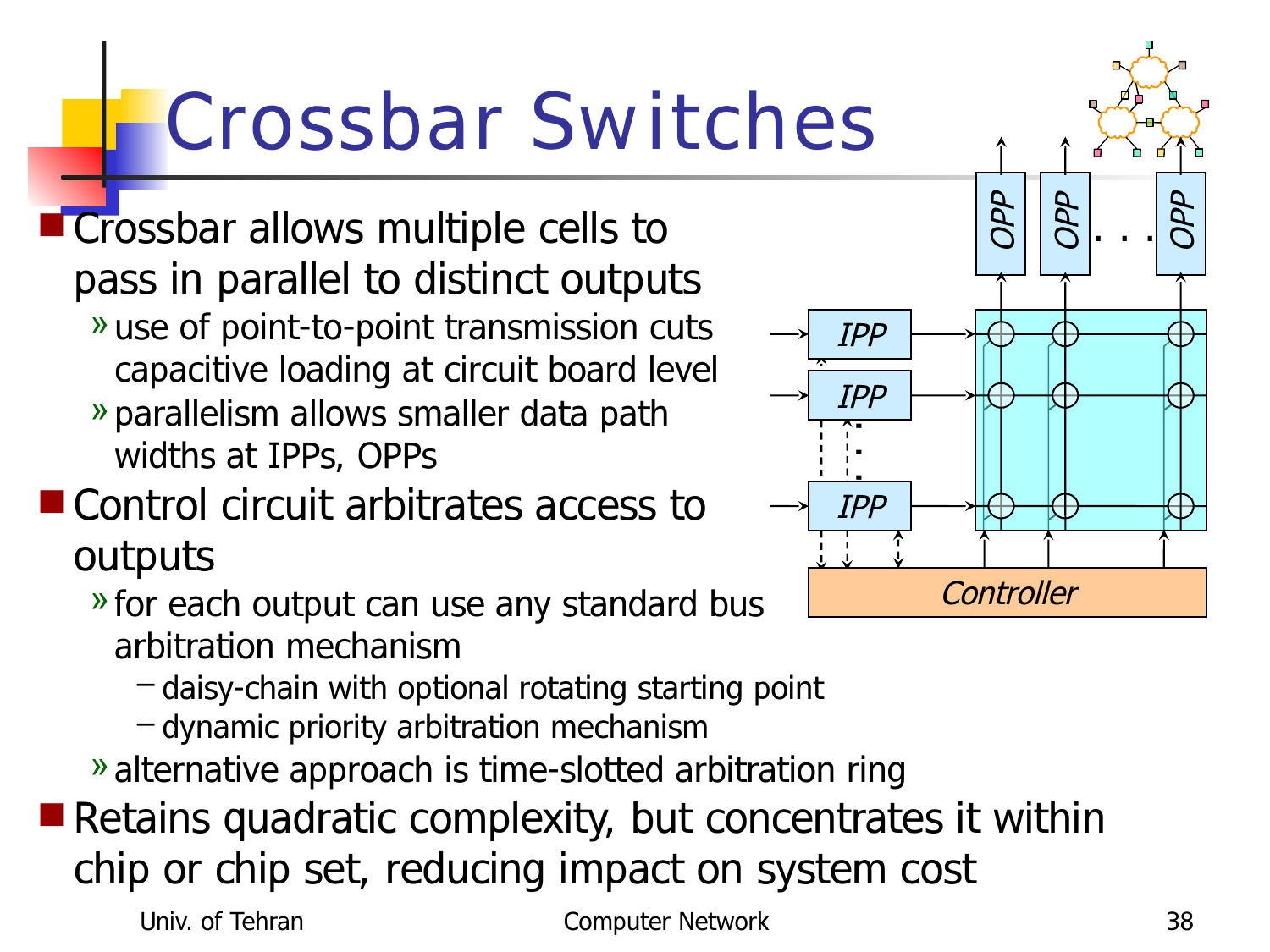

# Crossbar Switches

OPP
OPP
. . .
OPP

IPP

IPP

. . .

IPP

Controller

Crossbar allows multiple cells to
pass in parallel to distinct outputs
use of point-to-point transmission cuts
capacitive loading at circuit board level
parallelism allows smaller data path
widths at IPPs, OPPs
Control circuit arbitrates access to
outputs
for each output can use any standard bus
arbitration mechanism
daisy-chain with optional rotating starting point
dynamic priority arbitration mechanism
alternative approach is time-slotted arbitration ring
Retains quadratic complexity, but concentrates it within chip or chip set, reducing impact on system cost

Univ. of Tehran
Computer Network
38